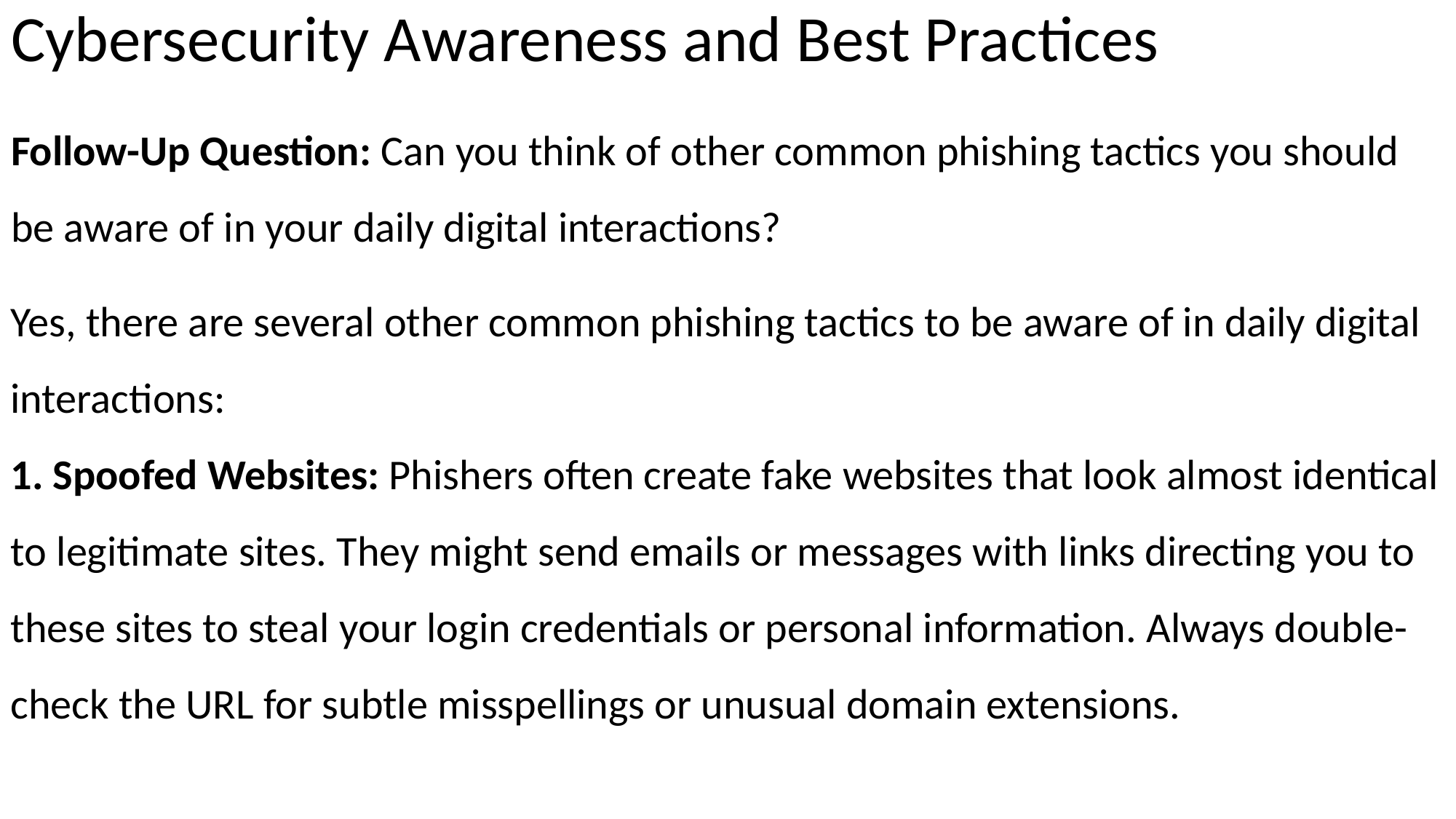

# Cybersecurity Awareness and Best Practices
Follow-Up Question: Can you think of other common phishing tactics you should be aware of in your daily digital interactions?
Yes, there are several other common phishing tactics to be aware of in daily digital interactions:
 Spoofed Websites: Phishers often create fake websites that look almost identical to legitimate sites. They might send emails or messages with links directing you to these sites to steal your login credentials or personal information. Always double-check the URL for subtle misspellings or unusual domain extensions.